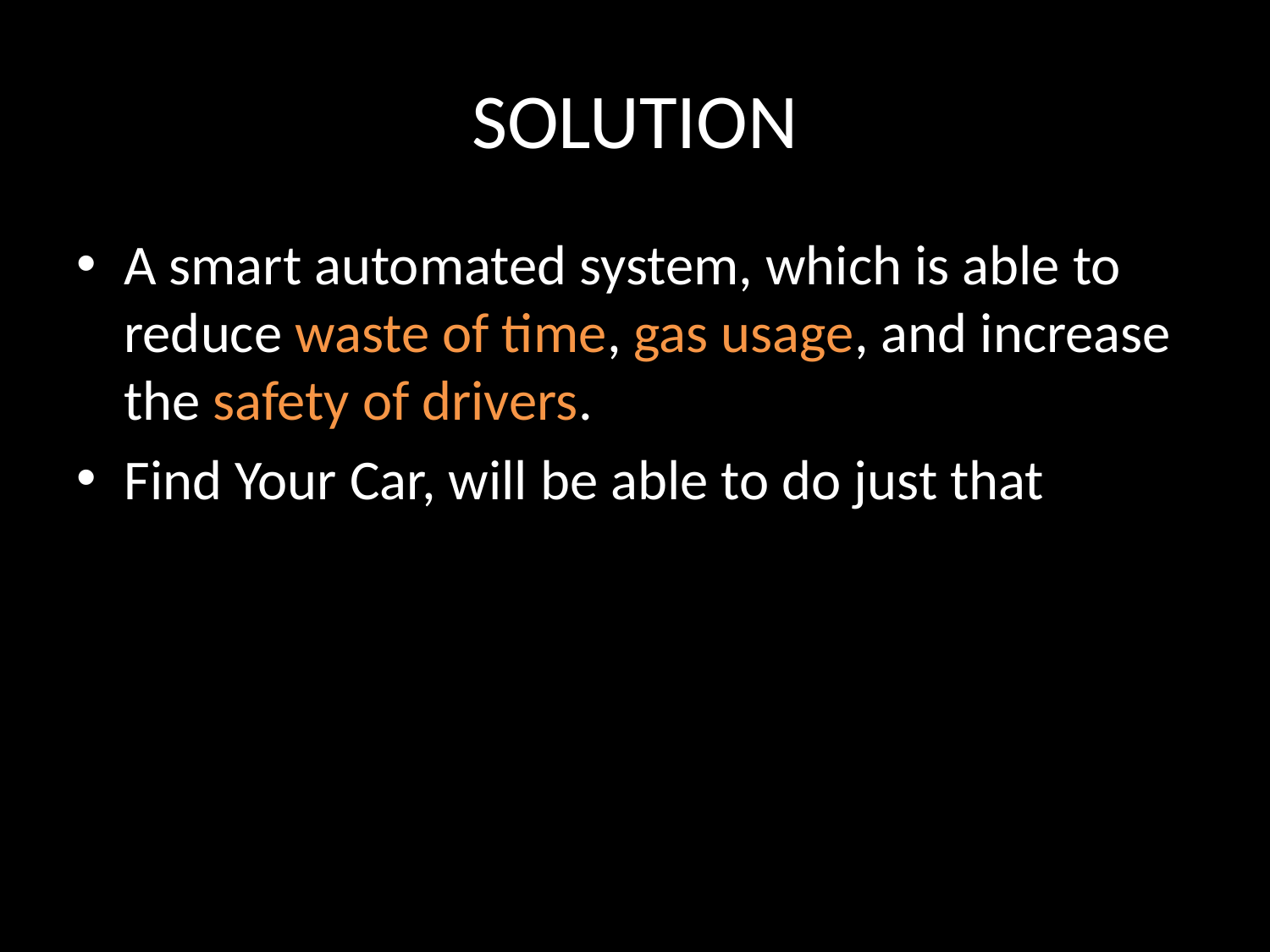

# SOLUTION
A smart automated system, which is able to reduce waste of time, gas usage, and increase the safety of drivers.
Find Your Car, will be able to do just that